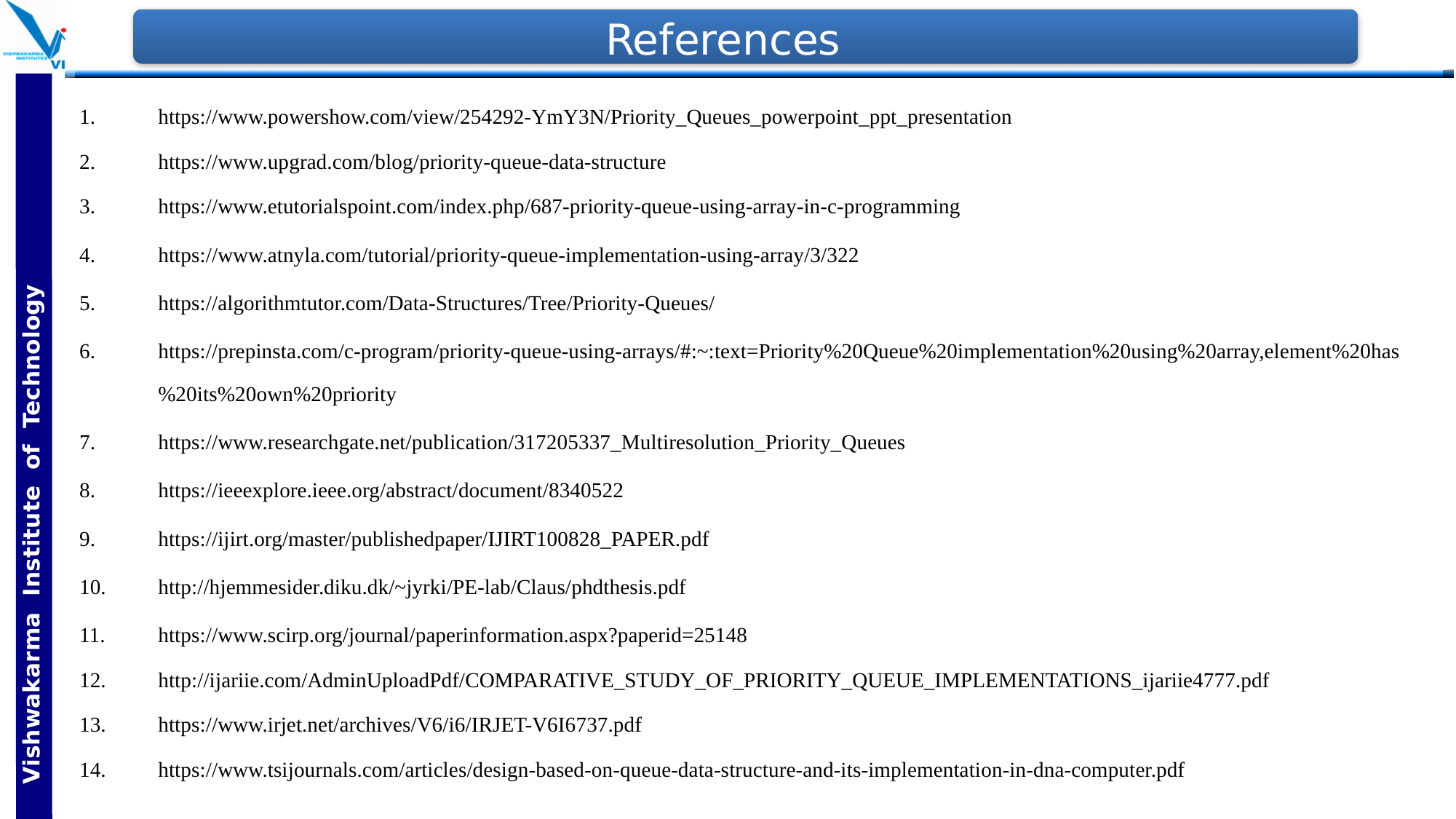

# References
https://www.powershow.com/view/254292-YmY3N/Priority_Queues_powerpoint_ppt_presentation
https://www.upgrad.com/blog/priority-queue-data-structure
https://www.etutorialspoint.com/index.php/687-priority-queue-using-array-in-c-programming
https://www.atnyla.com/tutorial/priority-queue-implementation-using-array/3/322
https://algorithmtutor.com/Data-Structures/Tree/Priority-Queues/
https://prepinsta.com/c-program/priority-queue-using-arrays/#:~:text=Priority%20Queue%20implementation%20using%20array,element%20has%20its%20own%20priority
https://www.researchgate.net/publication/317205337_Multiresolution_Priority_Queues
https://ieeexplore.ieee.org/abstract/document/8340522
https://ijirt.org/master/publishedpaper/IJIRT100828_PAPER.pdf
http://hjemmesider.diku.dk/~jyrki/PE-lab/Claus/phdthesis.pdf
https://www.scirp.org/journal/paperinformation.aspx?paperid=25148
http://ijariie.com/AdminUploadPdf/COMPARATIVE_STUDY_OF_PRIORITY_QUEUE_IMPLEMENTATIONS_ijariie4777.pdf
https://www.irjet.net/archives/V6/i6/IRJET-V6I6737.pdf
https://www.tsijournals.com/articles/design-based-on-queue-data-structure-and-its-implementation-in-dna-computer.pdf